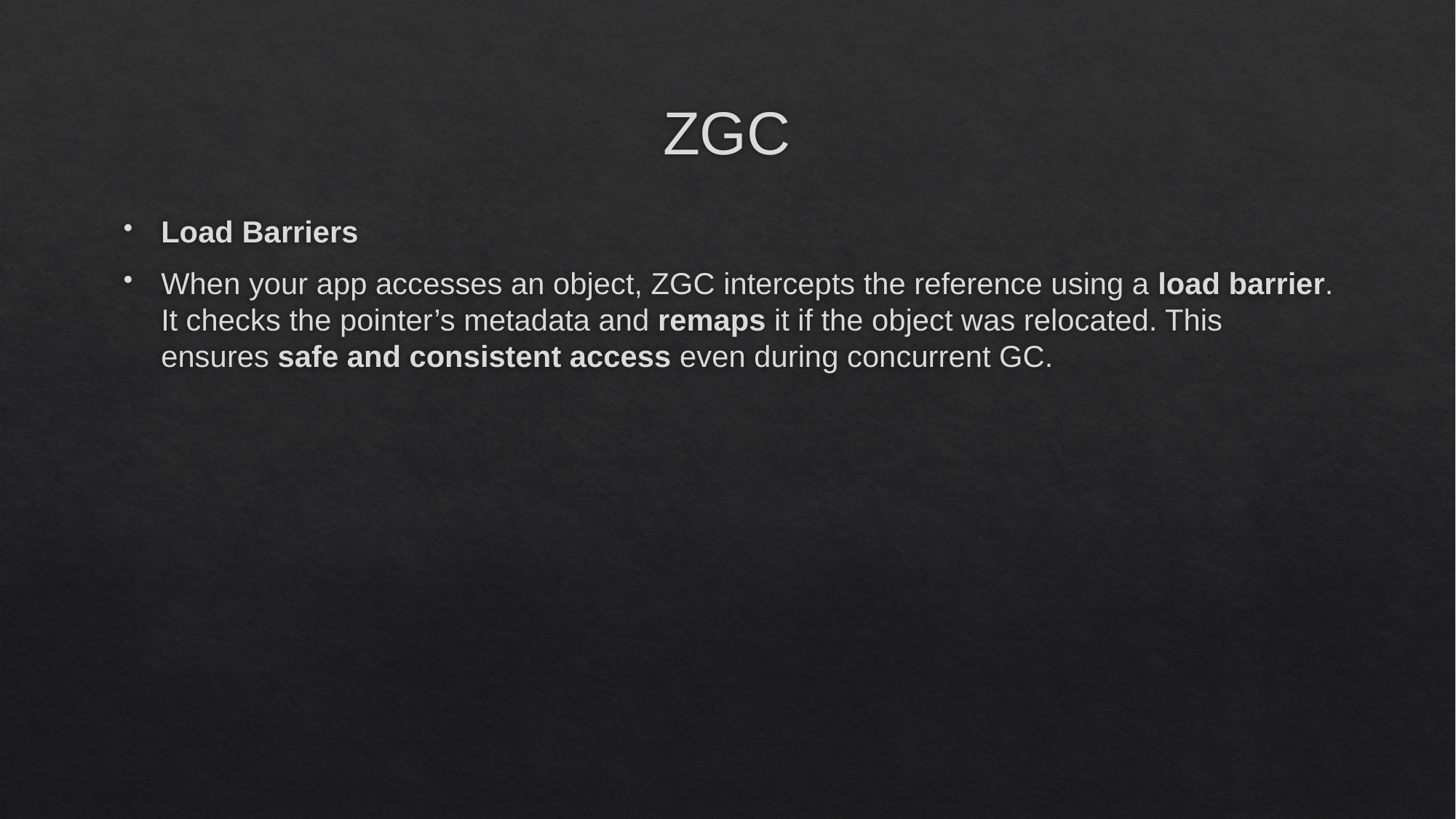

# ZGC
Load Barriers
When your app accesses an object, ZGC intercepts the reference using a load barrier. It checks the pointer’s metadata and remaps it if the object was relocated. This ensures safe and consistent access even during concurrent GC.